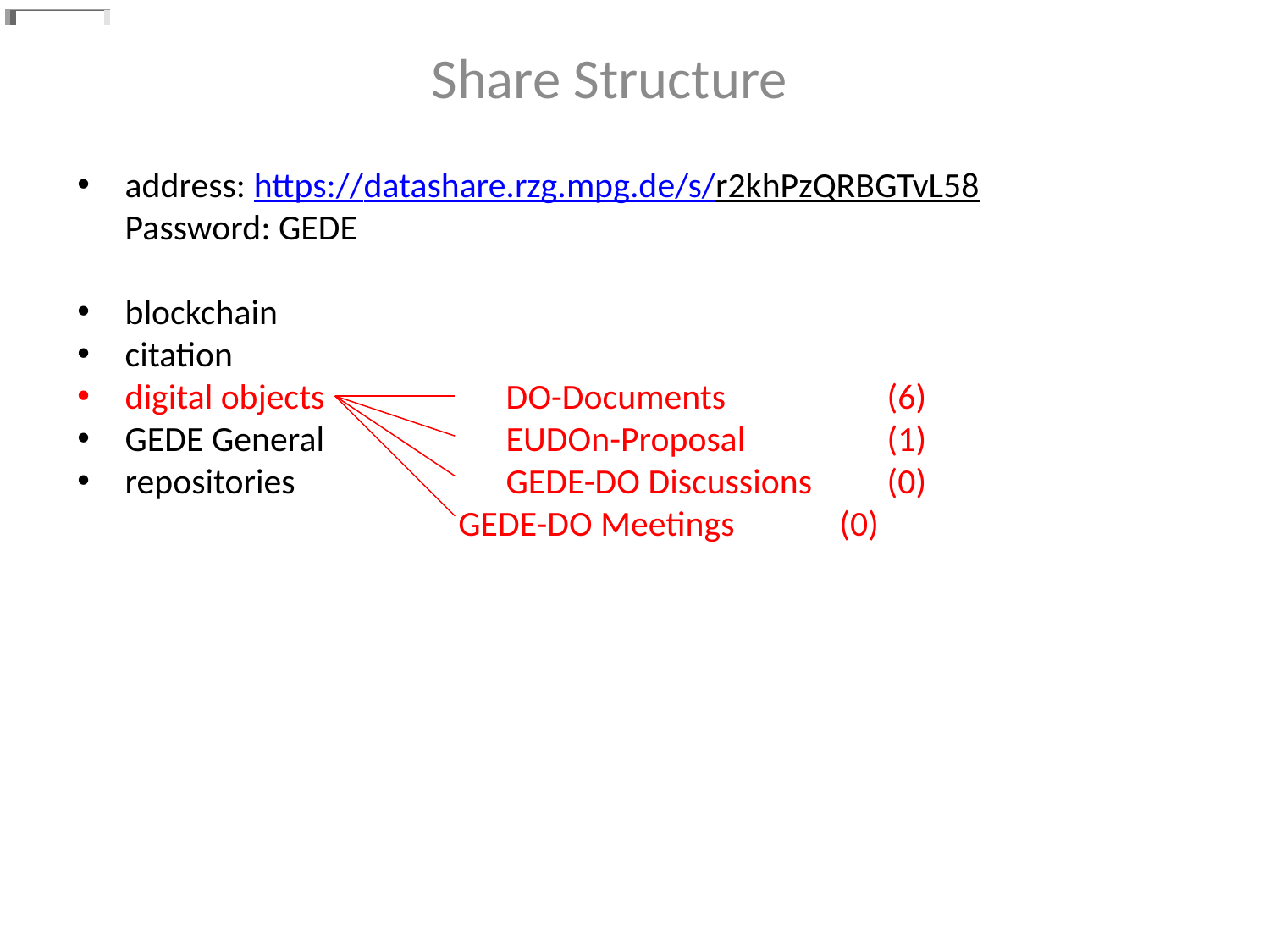

Share Structure
address: https://datashare.rzg.mpg.de/s/r2khPzQRBGTvL58
Password: GEDE

blockchain
citation
digital objects		DO-Documents		(6)
GEDE General		EUDOn-Proposal		(1)
repositories		GEDE-DO Discussions	(0)
			GEDE-DO Meetings	(0)